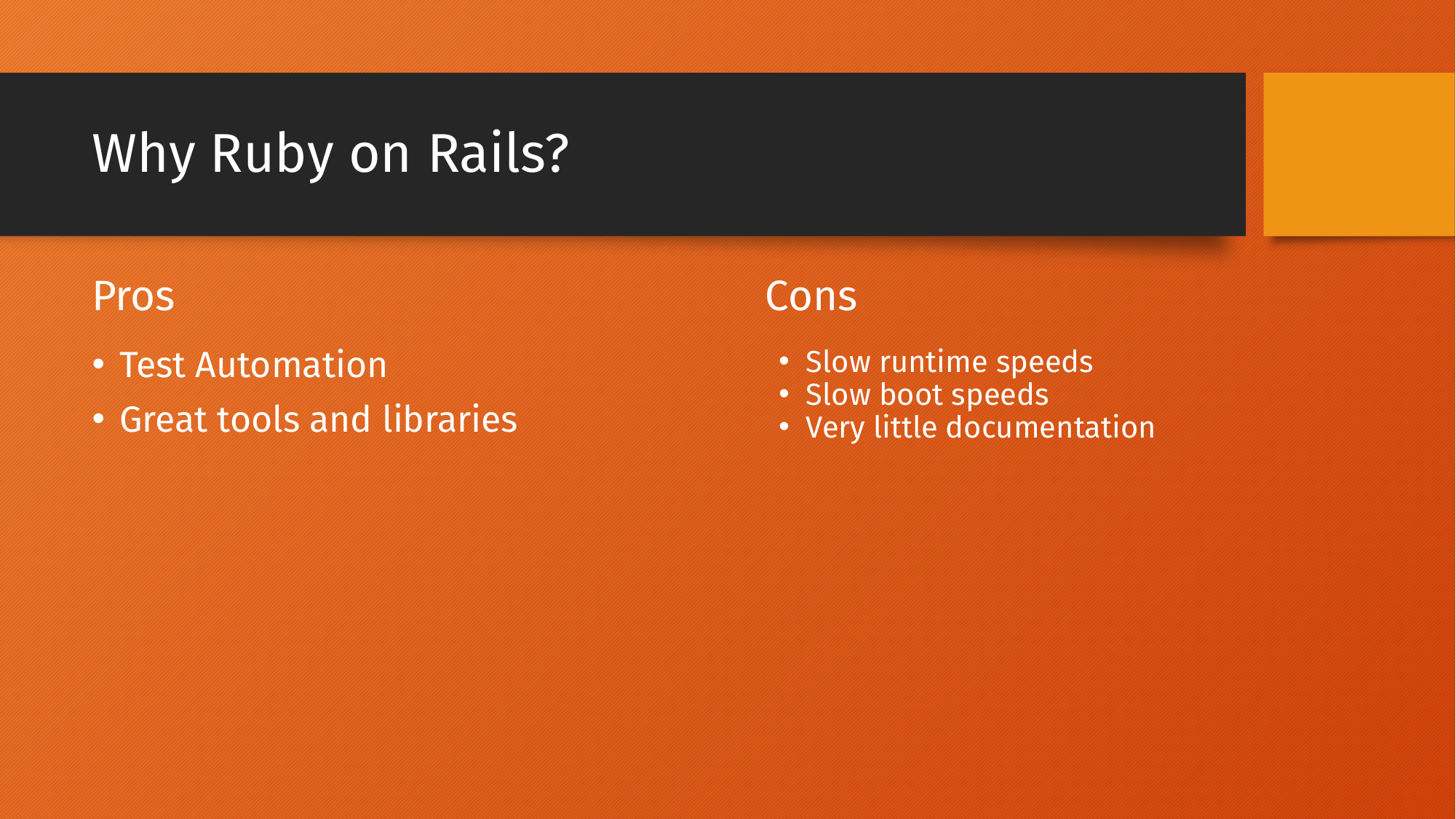

# Why Ruby on Rails?
Pros
Cons
Test Automation
Great tools and libraries

Slow runtime speeds
Slow boot speeds
Very little documentation